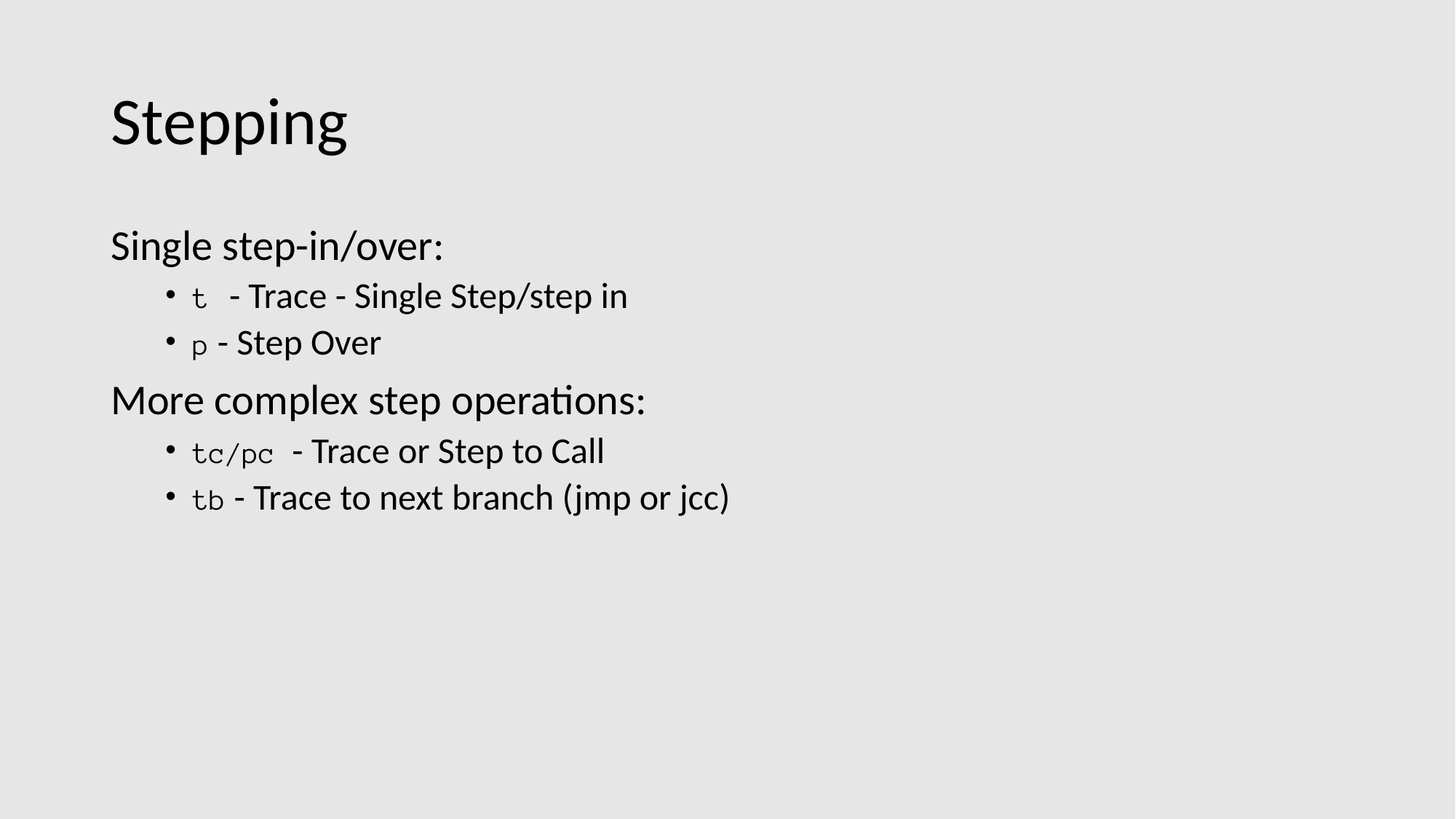

# Stepping
Single step-in/over:
t - Trace - Single Step/step in
p - Step Over
More complex step operations:
tc/pc - Trace or Step to Call
tb - Trace to next branch (jmp or jcc)